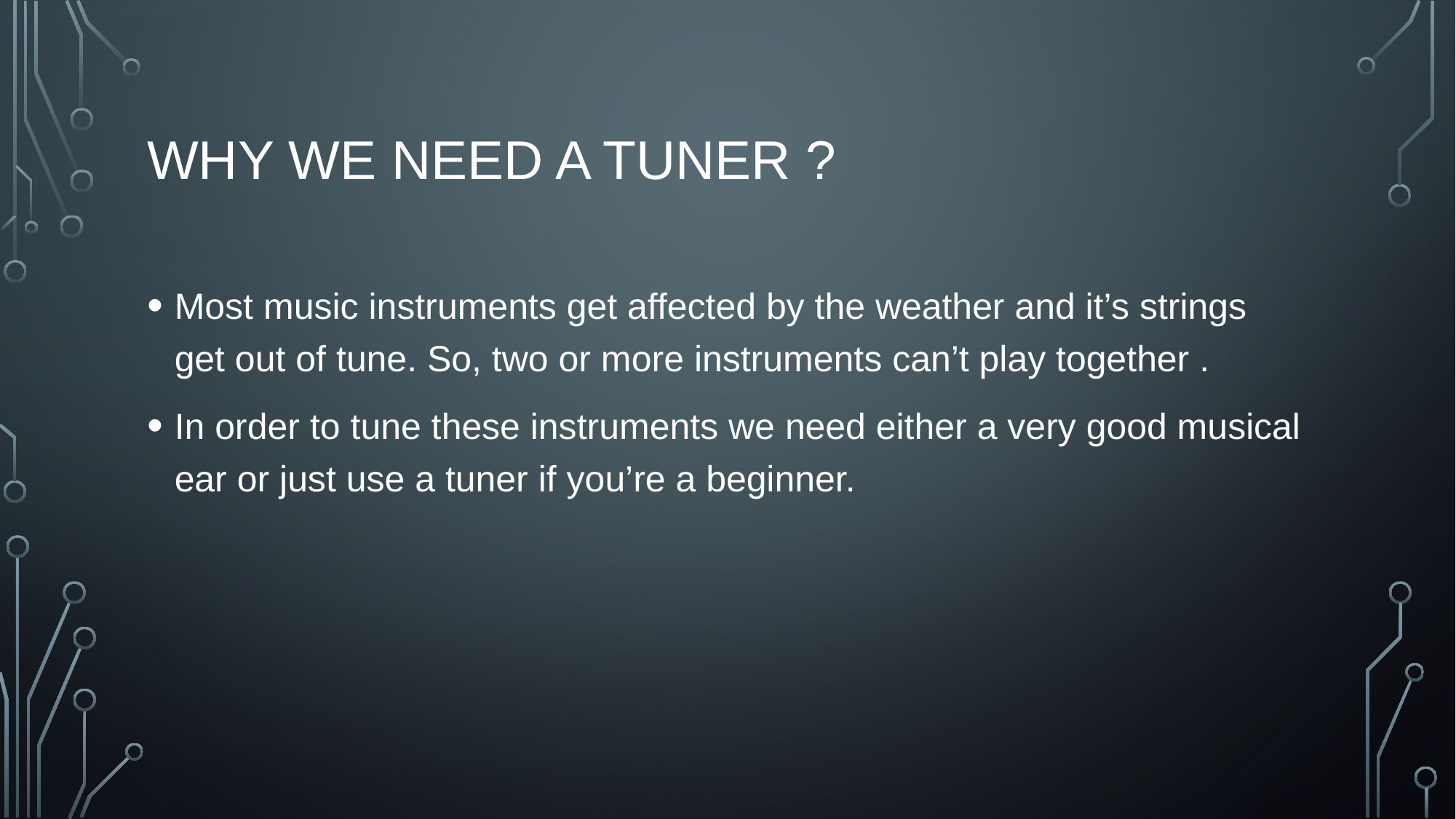

# Why we need a tuner ?
Most music instruments get affected by the weather and it’s strings get out of tune. So, two or more instruments can’t play together .
In order to tune these instruments we need either a very good musical ear or just use a tuner if you’re a beginner.